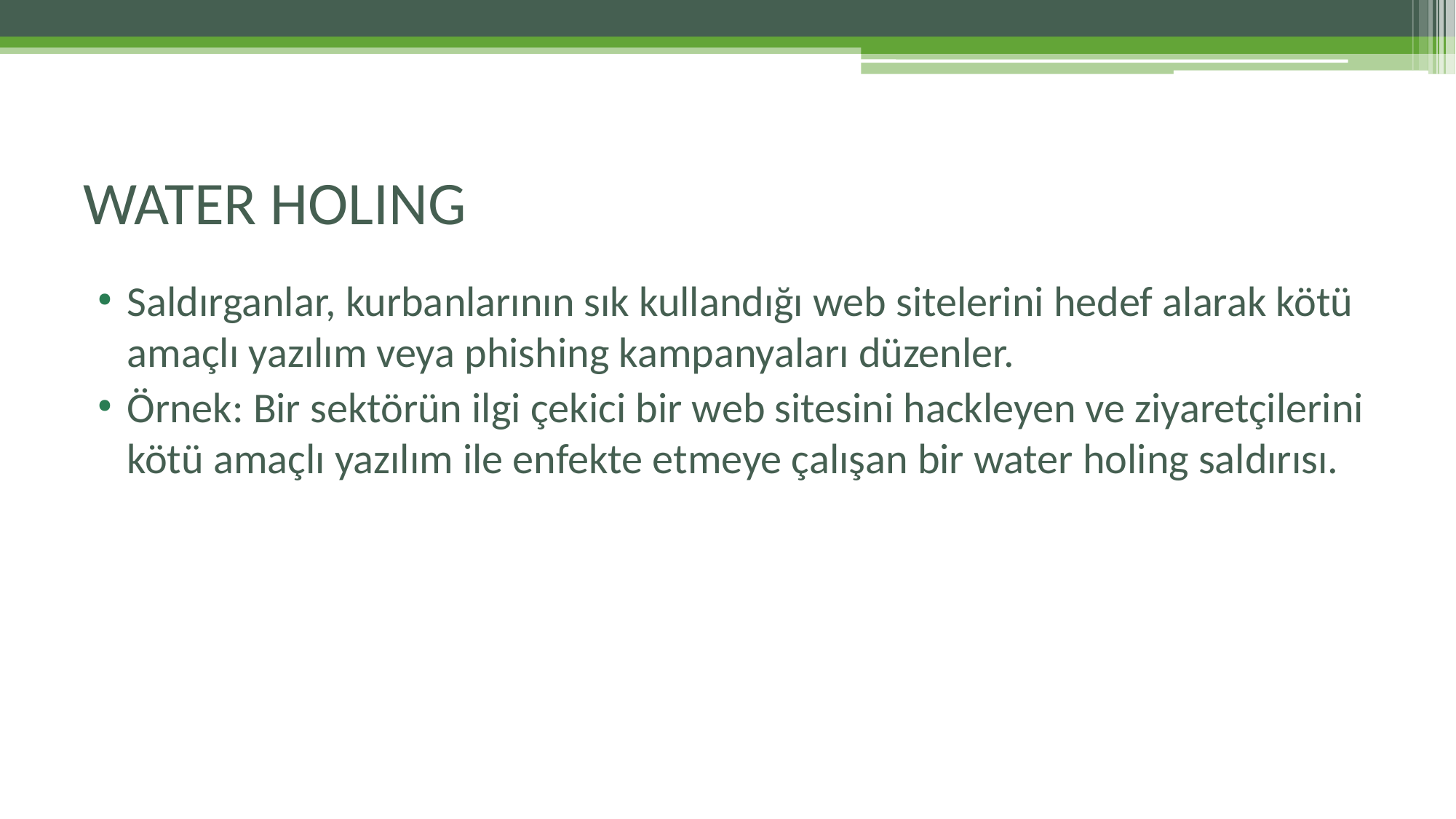

# WATER HOLING
Saldırganlar, kurbanlarının sık kullandığı web sitelerini hedef alarak kötü amaçlı yazılım veya phishing kampanyaları düzenler.
Örnek: Bir sektörün ilgi çekici bir web sitesini hackleyen ve ziyaretçilerini kötü amaçlı yazılım ile enfekte etmeye çalışan bir water holing saldırısı.